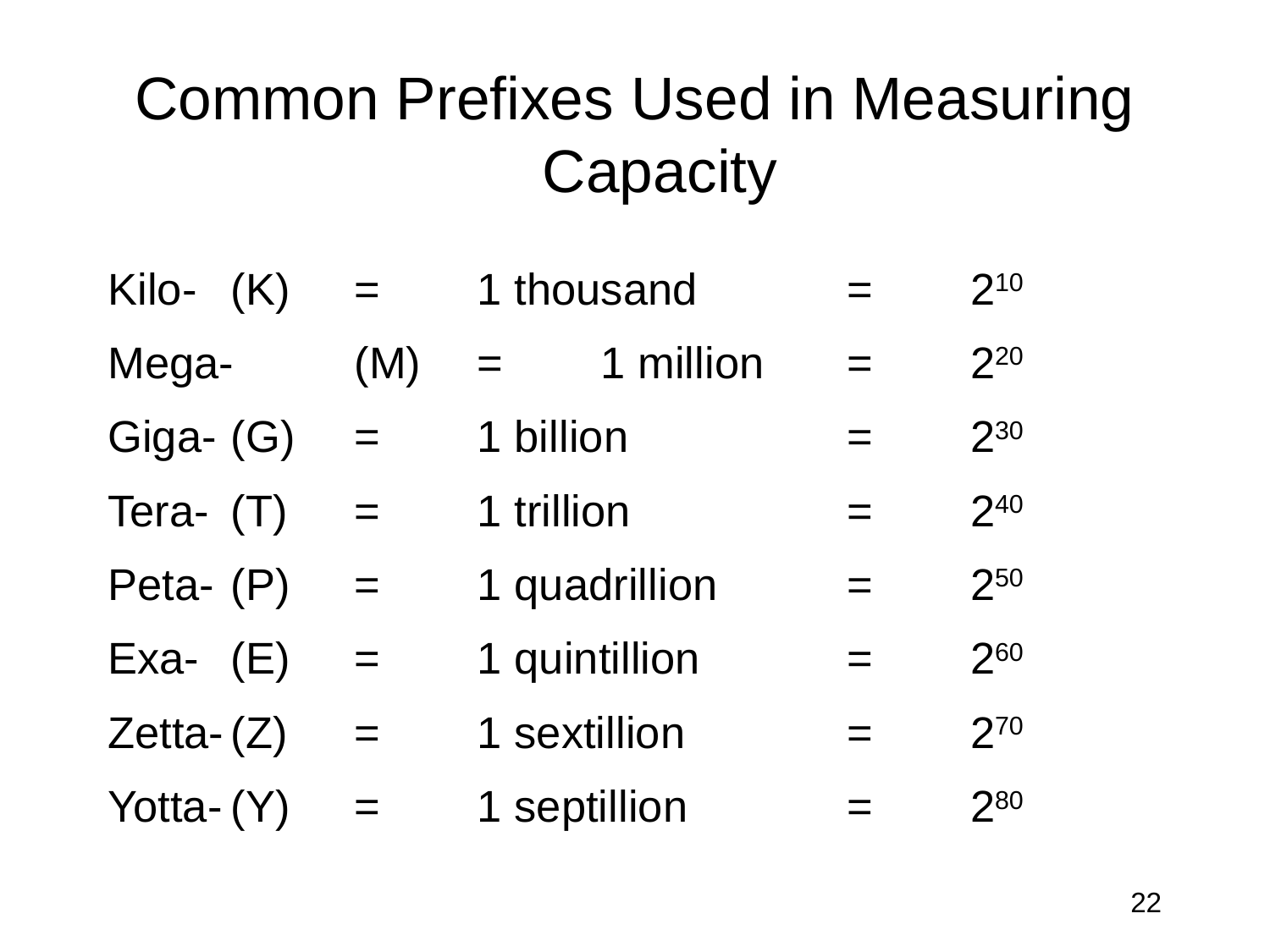

# Common Prefixes Used in Measuring Capacity
Kilo-	(K) 	= 	1 thousand 		= 	210
Mega-	(M) 	= 	1 million 		= 	220
Giga-	(G) 	= 	1 billion 		= 	230
Tera-	(T)	= 	1 trillion 		= 	240
Peta-	(P)	= 	1 quadrillion 		= 	250
Exa-	(E) 	= 	1 quintillion 		= 	260
Zetta-	(Z) 	= 	1 sextillion 		= 	270
Yotta-	(Y) 	= 	1 septillion 		= 	280
22